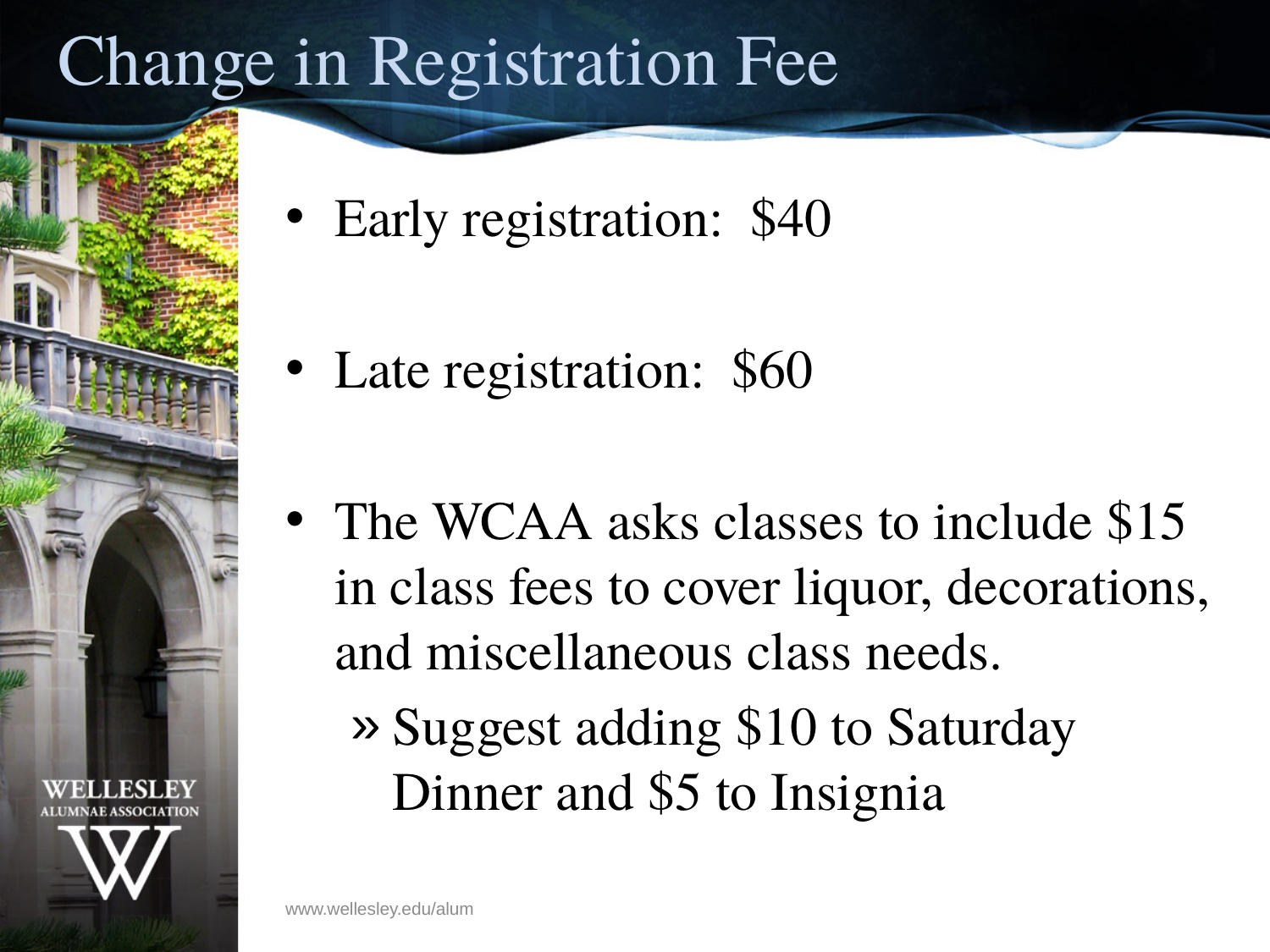

# Change in Registration Fee
Early registration:  $40

Late registration:  $60

The WCAA asks classes to include $15 in class fees to cover liquor, decorations, and miscellaneous class needs.
Suggest adding $10 to Saturday Dinner and $5 to Insignia

www.wellesley.edu/alum